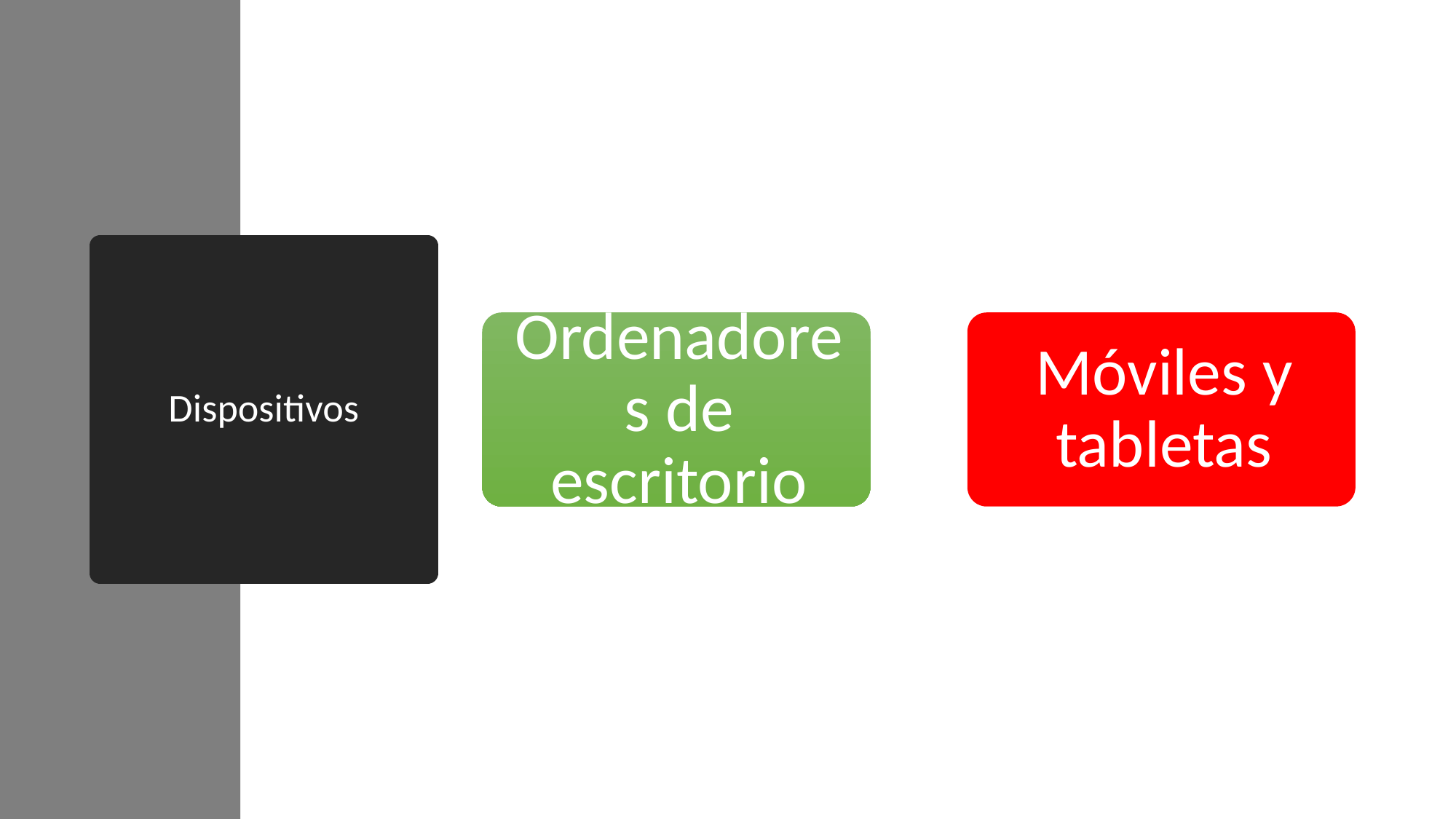

Ordenadores de escritorio
Móviles y tabletas
# Dispositivos